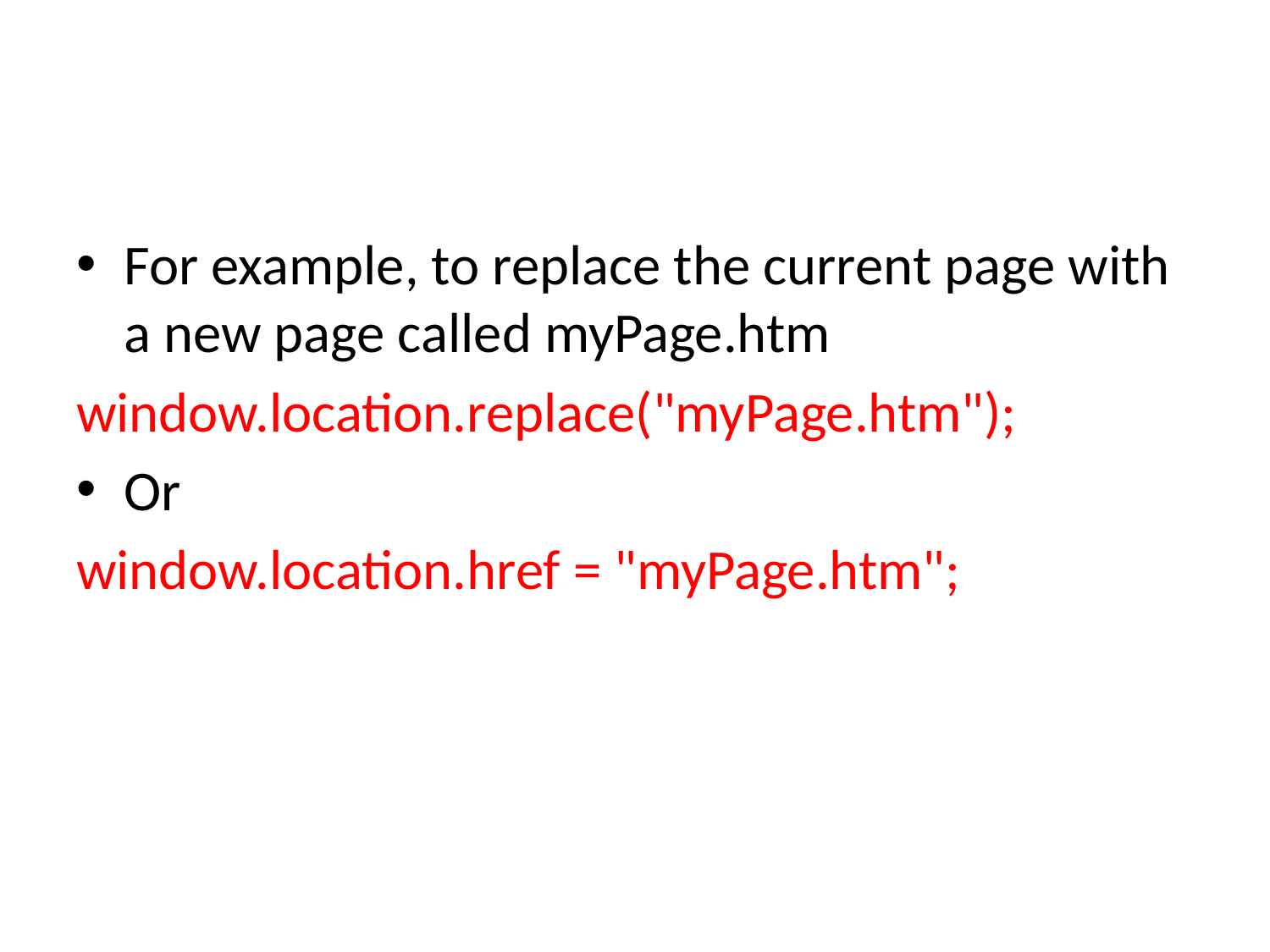

#
For example, to replace the current page with a new page called myPage.htm
window.location.replace("myPage.htm");
Or
window.location.href = "myPage.htm";